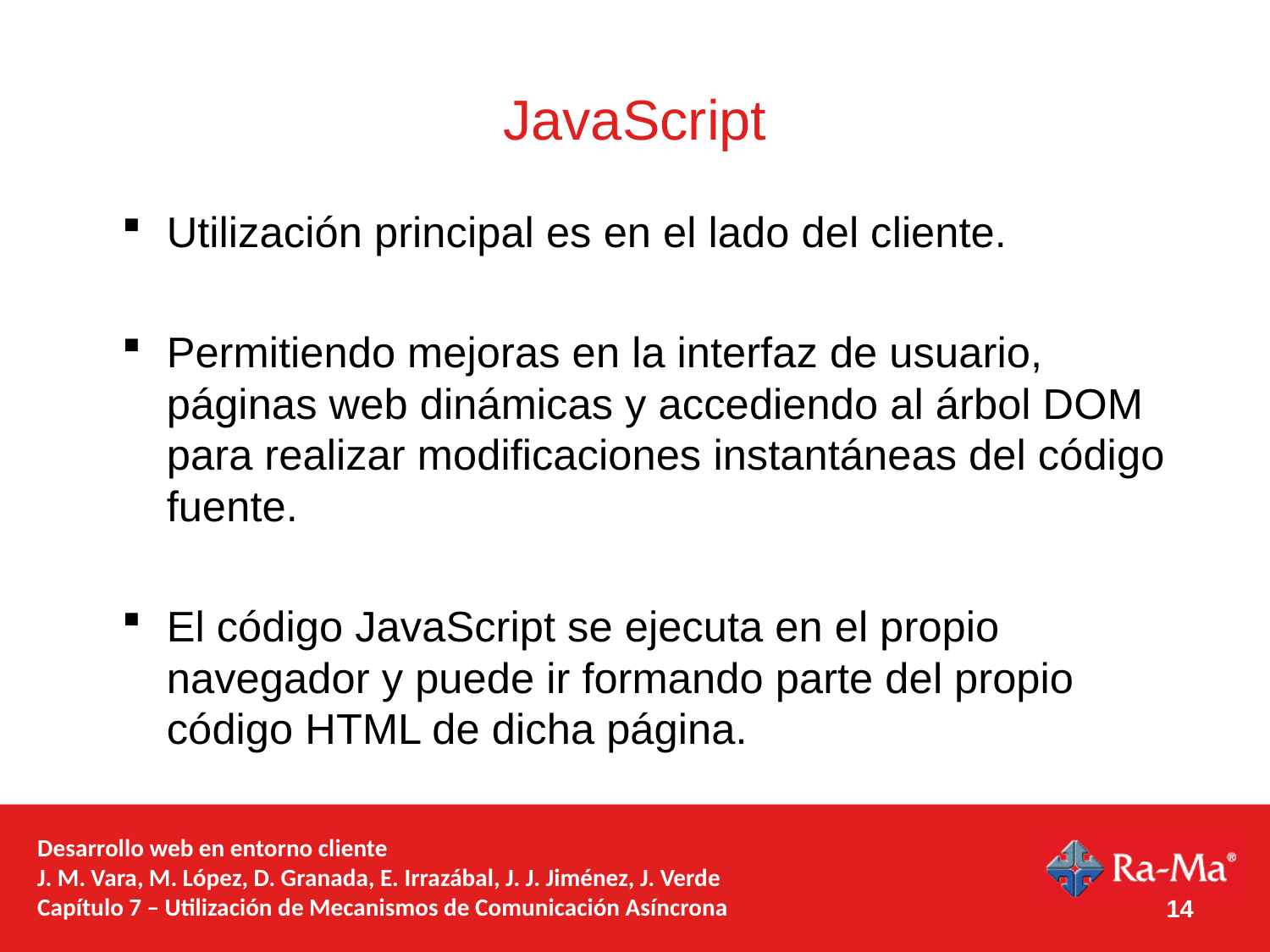

# JavaScript
Utilización principal es en el lado del cliente.

Permitiendo mejoras en la interfaz de usuario, páginas web dinámicas y accediendo al árbol DOM para realizar modificaciones instantáneas del código fuente.

El código JavaScript se ejecuta en el propio navegador y puede ir formando parte del propio código HTML de dicha página.
Desarrollo web en entorno cliente
J. M. Vara, M. López, D. Granada, E. Irrazábal, J. J. Jiménez, J. Verde
Capítulo 7 – Utilización de Mecanismos de Comunicación Asíncrona
14